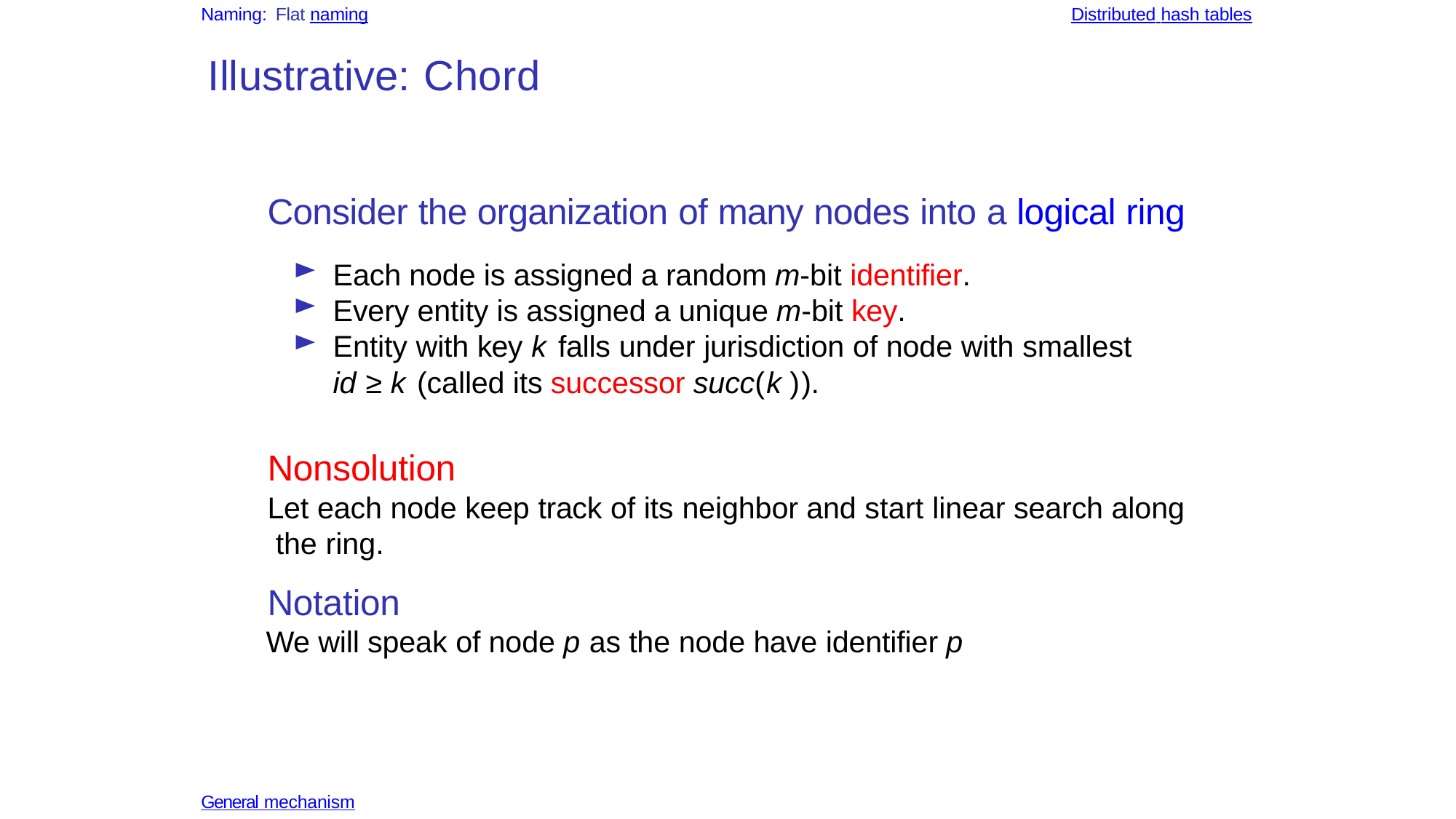

Distributed hash tables
Naming: Flat naming
Illustrative: Chord

Consider the organization of many nodes into a logical ring
Each node is assigned a random m-bit identifier.
Every entity is assigned a unique m-bit key.
Entity with key k falls under jurisdiction of node with smallest
id ≥ k (called its successor succ(k )).
Nonsolution
Let each node keep track of its neighbor and start linear search along  the ring.
Notation
We will speak of node p as the node have identifier p
General mechanism
19 / 46